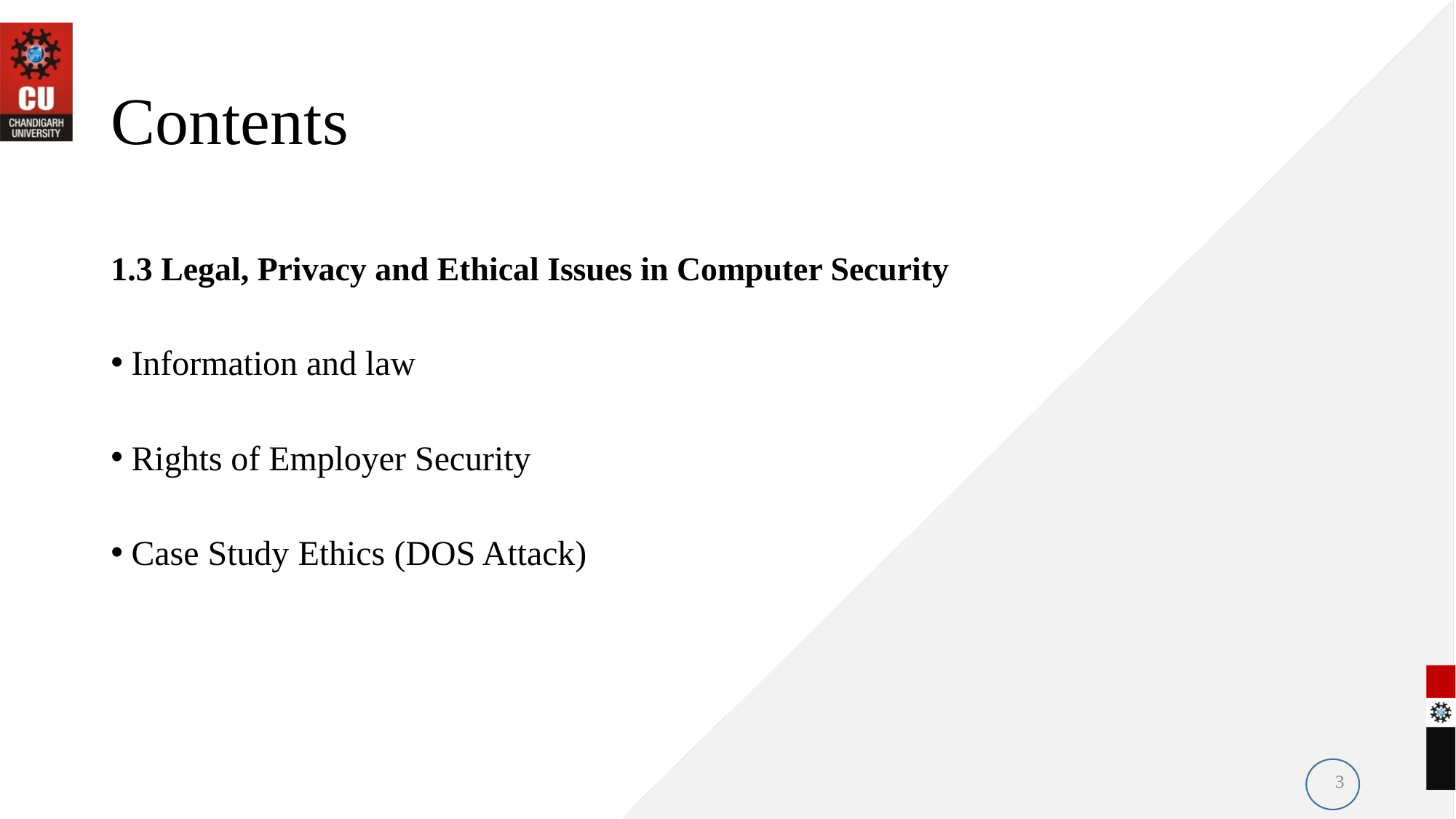

# Contents
1.3 Legal, Privacy and Ethical Issues in Computer Security
Information and law
Rights of Employer Security
Case Study Ethics (DOS Attack)
3